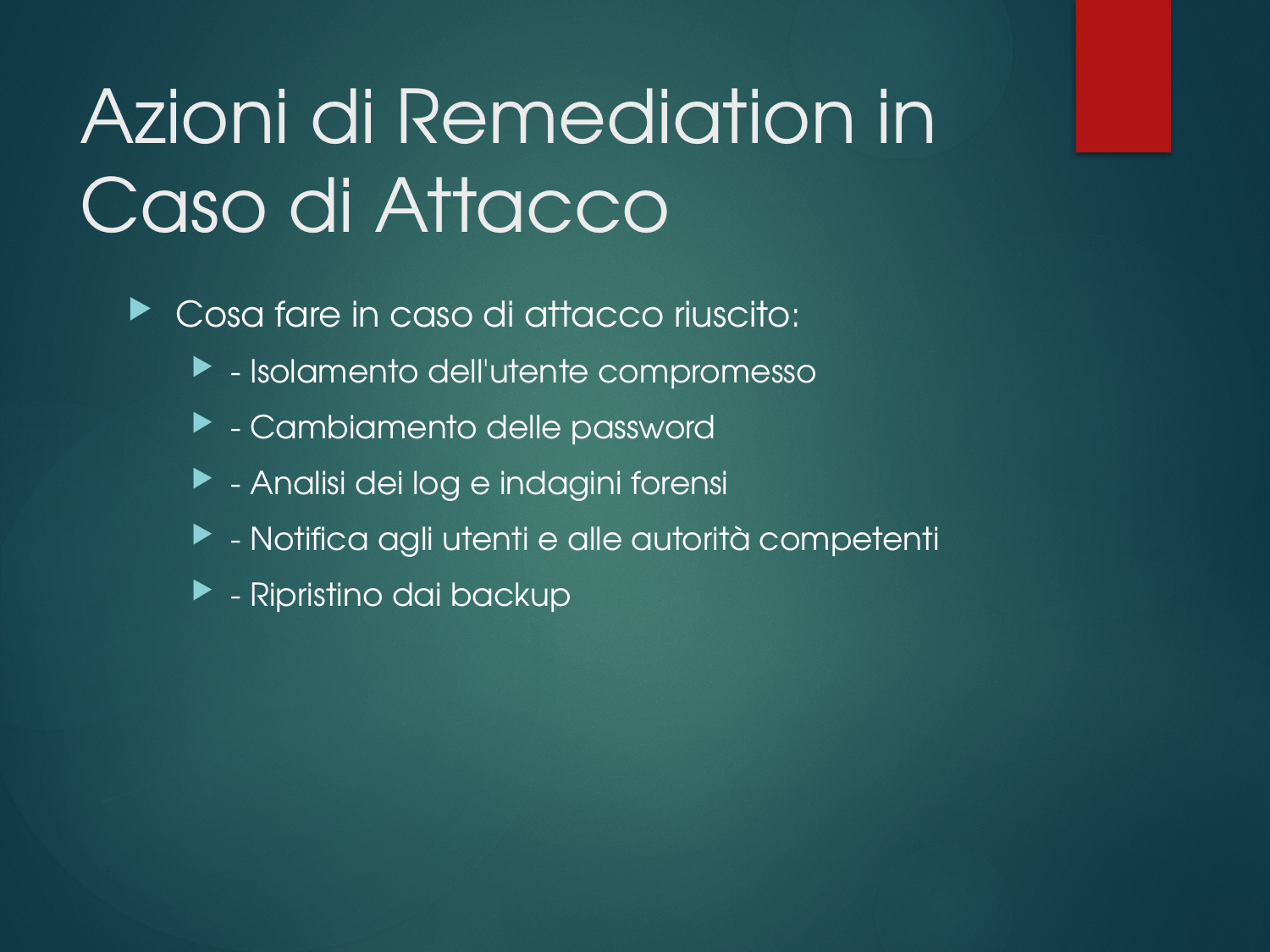

# Azioni di Remediation in Caso di Attacco
Cosa fare in caso di attacco riuscito:
- Isolamento dell'utente compromesso
- Cambiamento delle password
- Analisi dei log e indagini forensi
- Notifica agli utenti e alle autorità competenti
- Ripristino dai backup